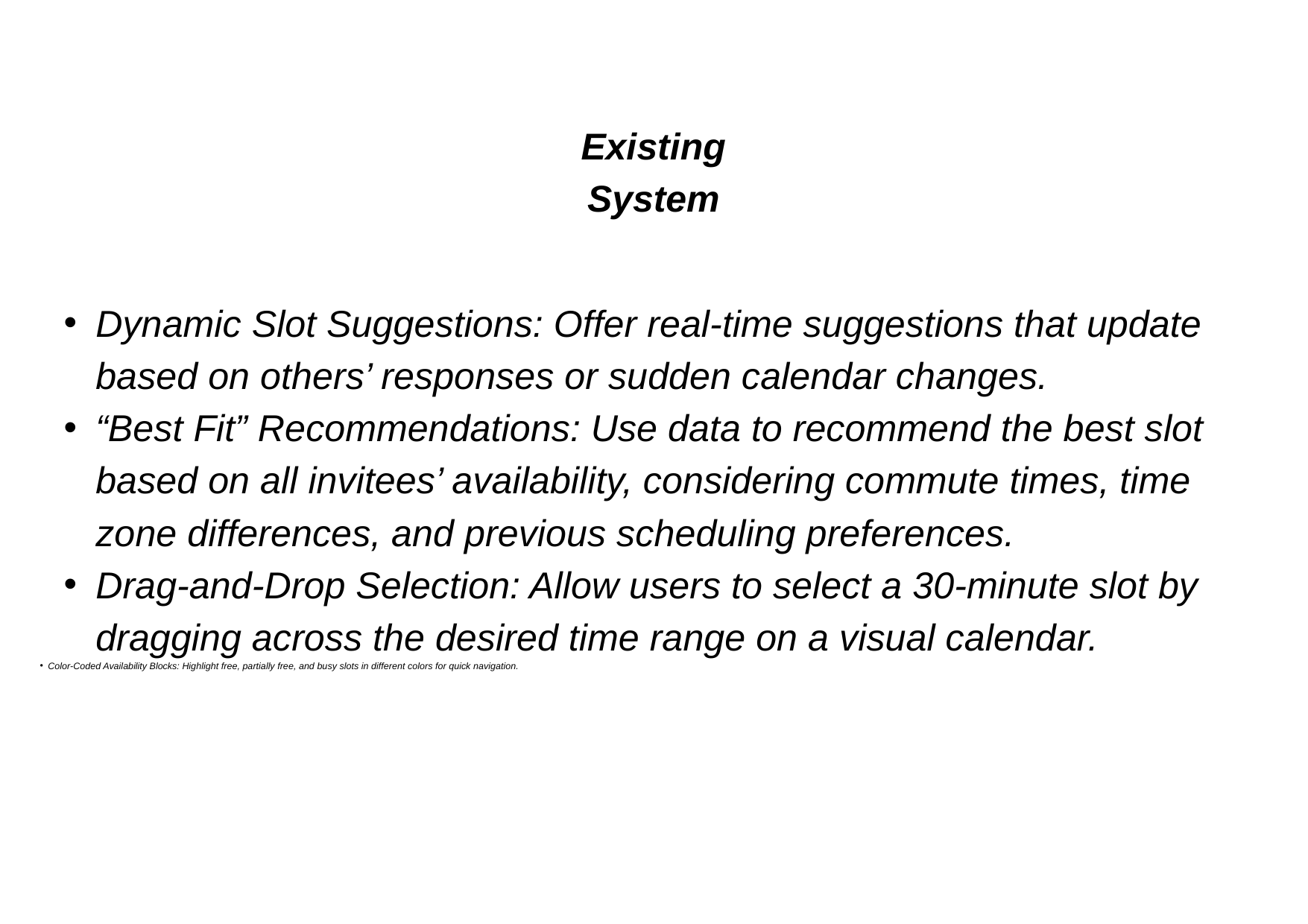

Existing System
Dynamic Slot Suggestions: Offer real-time suggestions that update based on others’ responses or sudden calendar changes.
“Best Fit” Recommendations: Use data to recommend the best slot based on all invitees’ availability, considering commute times, time zone differences, and previous scheduling preferences.
Drag-and-Drop Selection: Allow users to select a 30-minute slot by dragging across the desired time range on a visual calendar.
Color-Coded Availability Blocks: Highlight free, partially free, and busy slots in different colors for quick navigation.